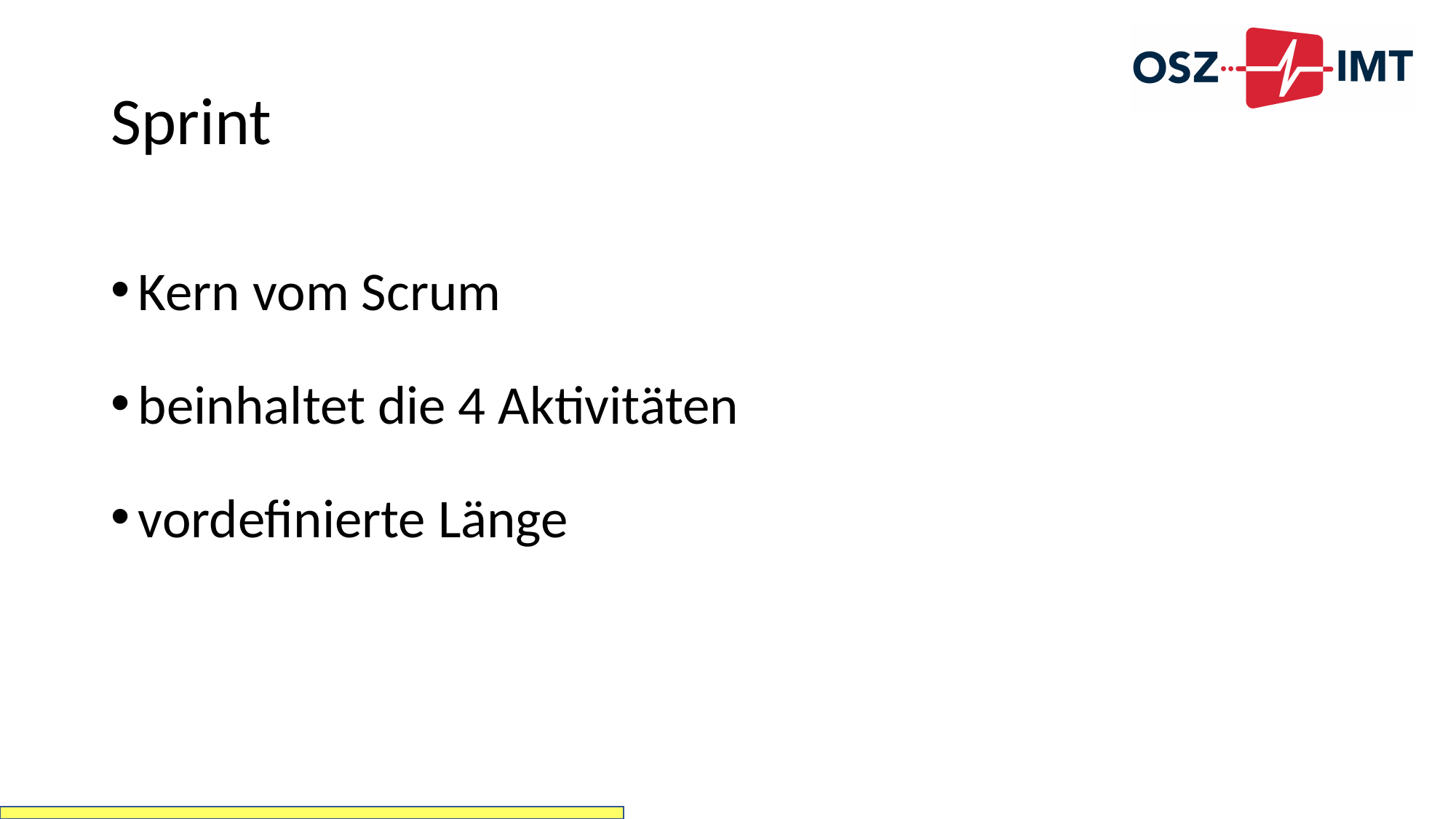

# Sprint
Kern vom Scrum
beinhaltet die 4 Aktivitäten
vordefinierte Länge